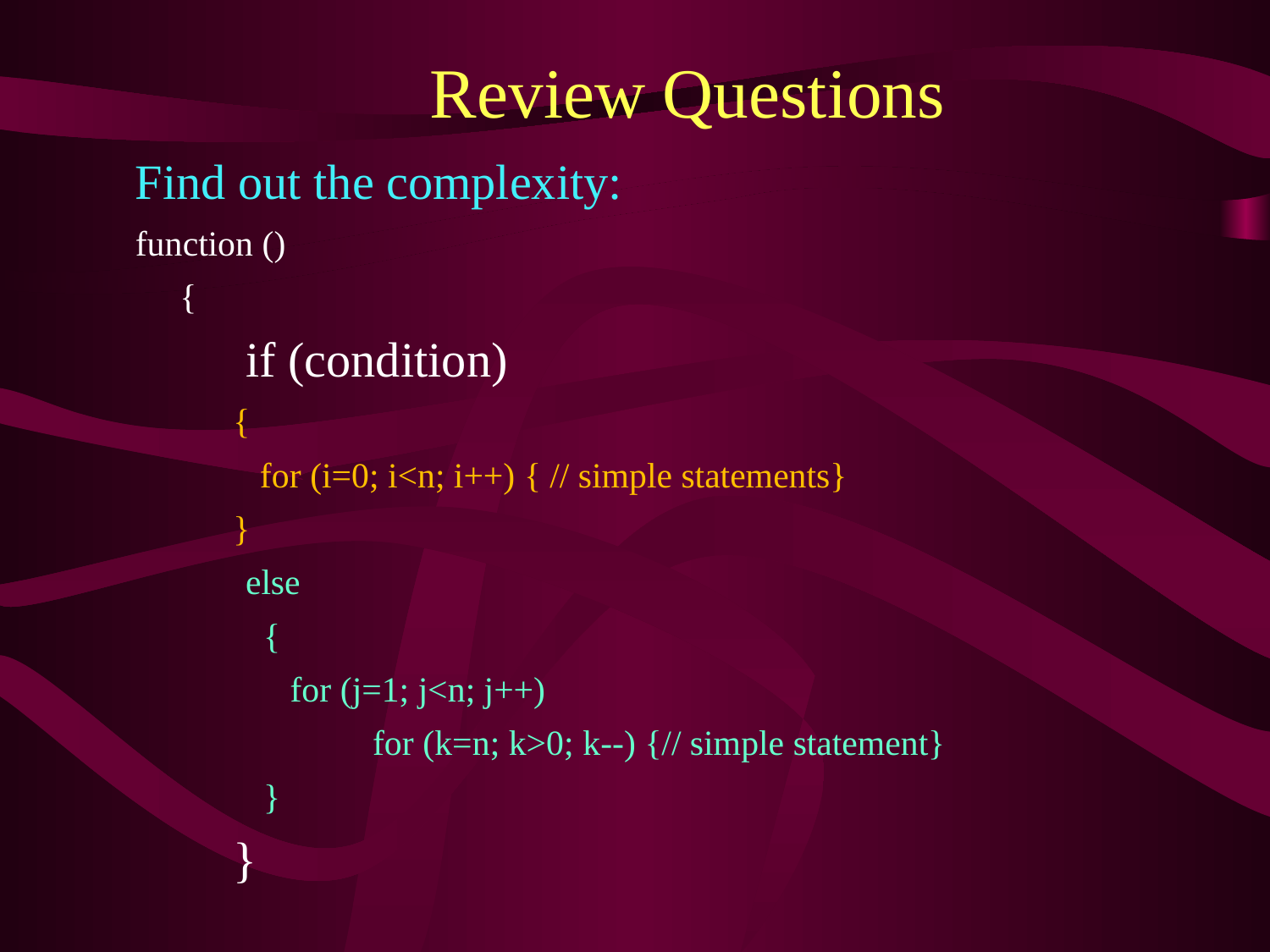

# Review Questions
Find out the complexity:
function ()
     {
	if (condition)
           {
              for (i=0; i<n; i++) { // simple statements}
           }
	else
	  {
 	     for (j=1; j<n; j++)
		for (k=n; k>0; k--) {// simple statement}
	  }
        }